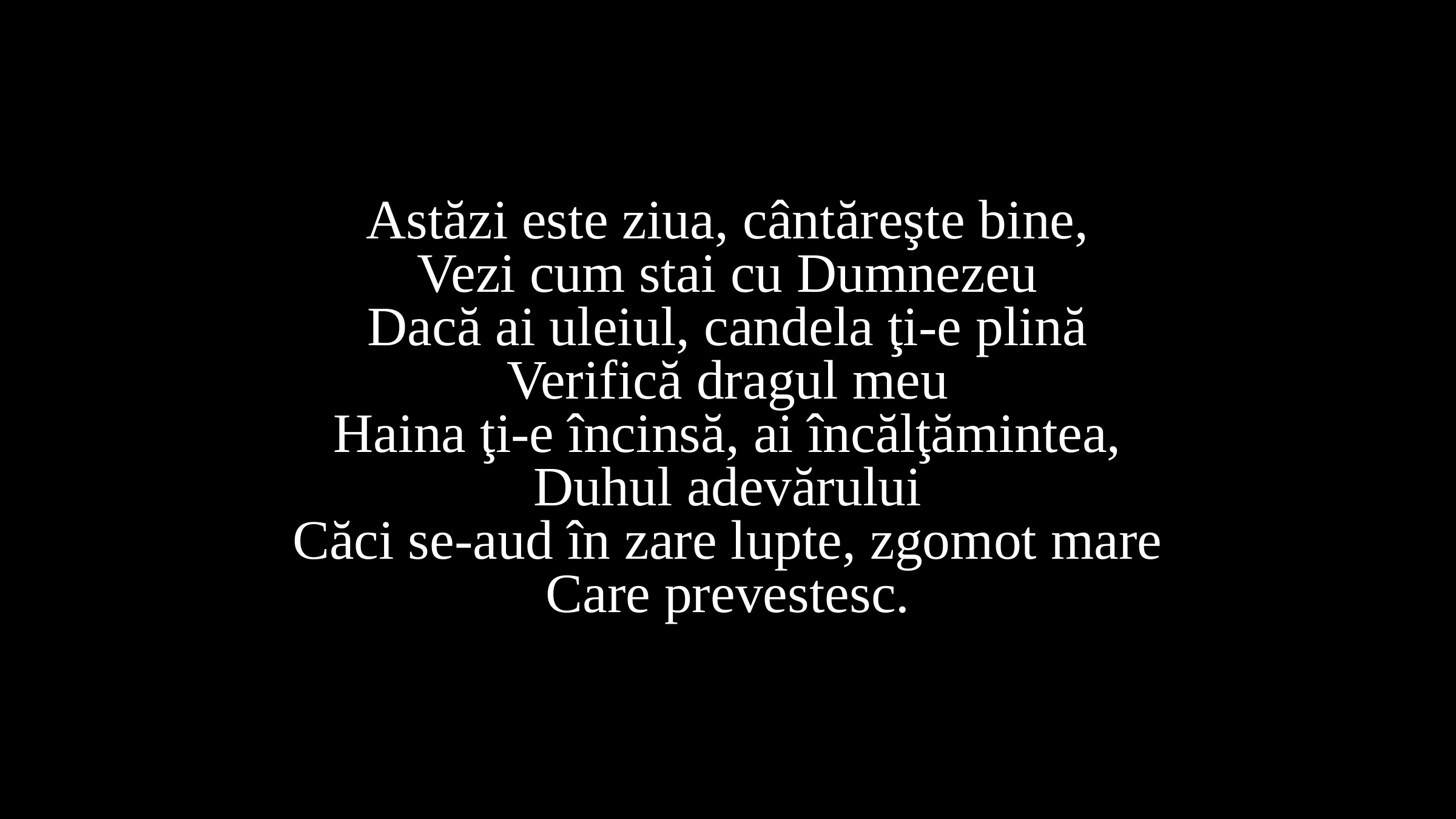

1/3

# Astăzi este ziua, cântăreşte bine, Vezi cum stai cu Dumnezeu Dacă ai uleiul, candela ţi-e plină Verifică dragul meu Haina ţi-e încinsă, ai încălţămintea, Duhul adevărului Căci se-aud în zare lupte, zgomot mare Care prevestesc.